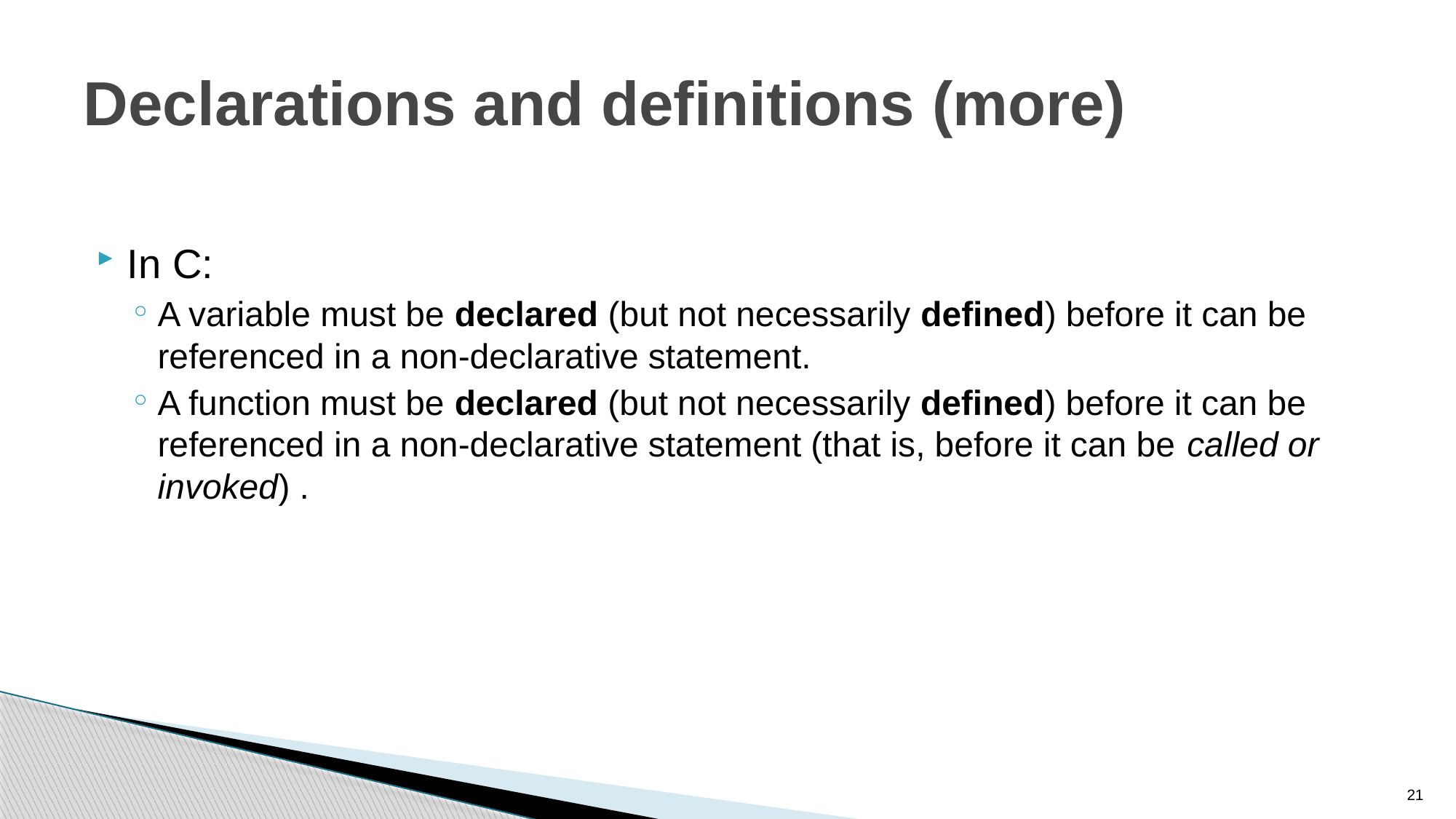

# Declarations and definitions (more)

In C:
A variable must be declared (but not necessarily defined) before it can be referenced in a non-declarative statement.
A function must be declared (but not necessarily defined) before it can be referenced in a non-declarative statement (that is, before it can be called or invoked) .

21